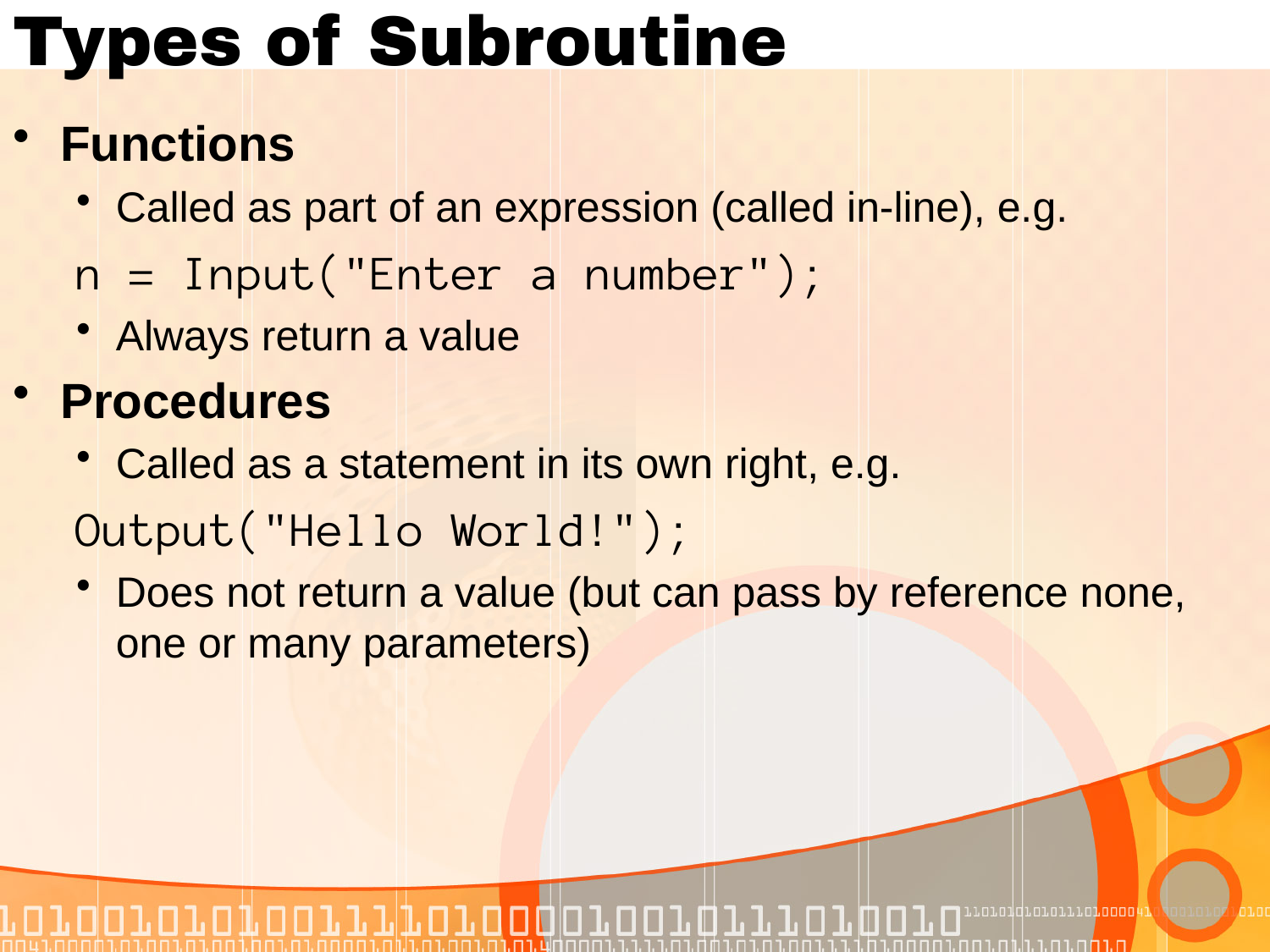

# Types of Subroutine
Functions
Called as part of an expression (called in-line), e.g.
n = Input("Enter a number");
Always return a value
Procedures
Called as a statement in its own right, e.g.
Output("Hello World!");
Does not return a value (but can pass by reference none, one or many parameters)